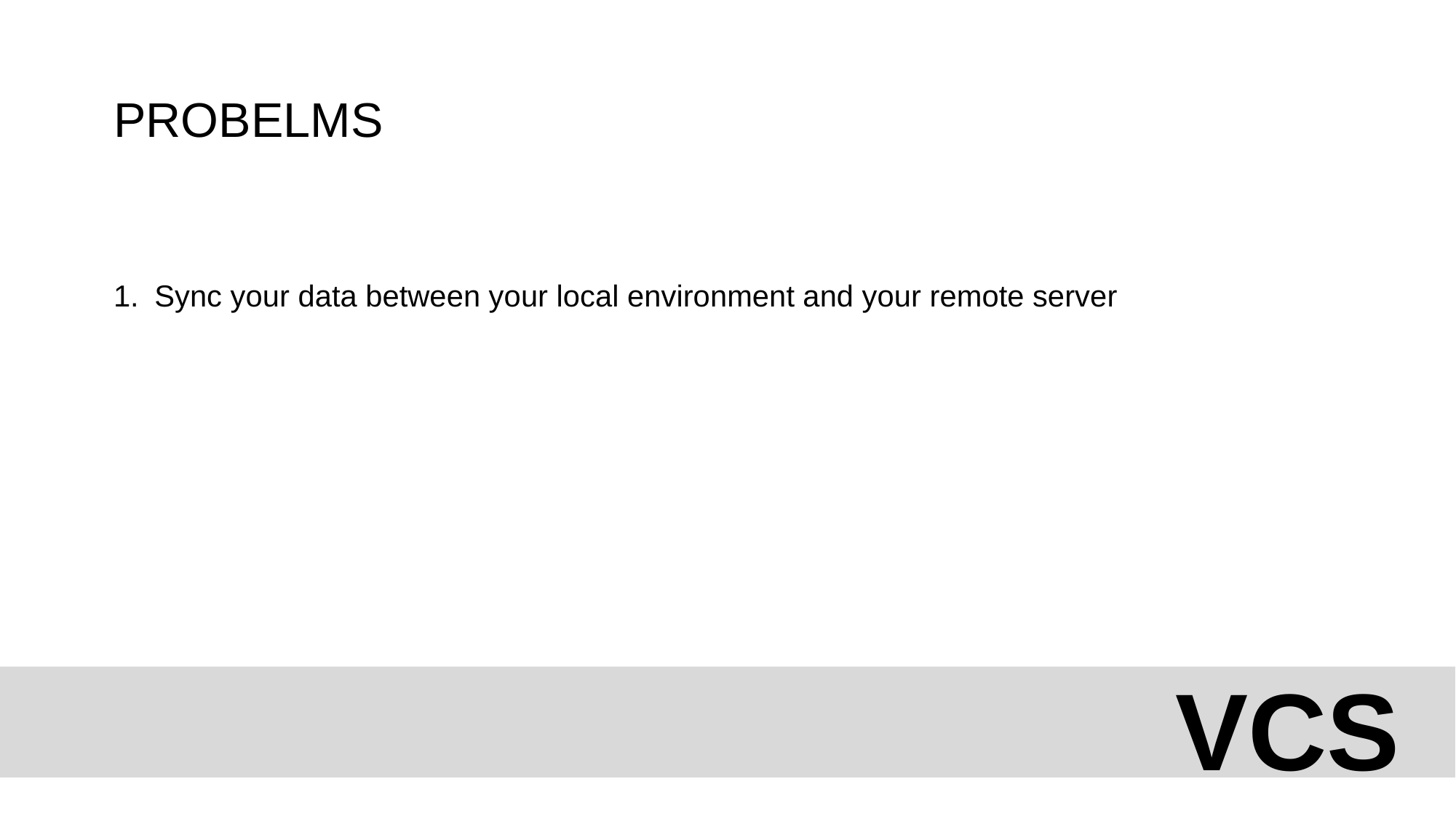

PROBELMS
Sync your data between your local environment and your remote server
VCS